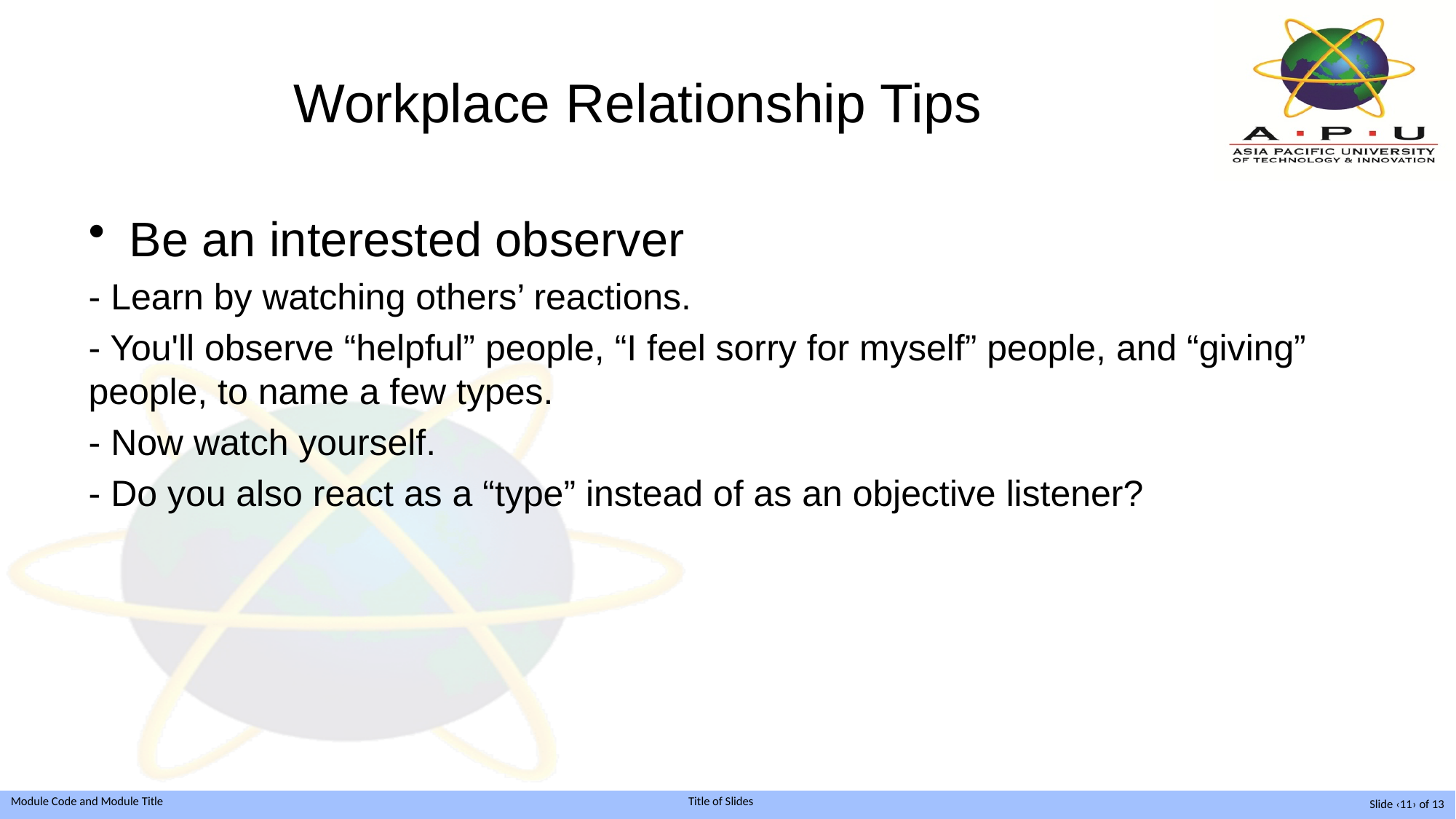

# Workplace Relationship Tips
Be an interested observer
- Learn by watching others’ reactions.
- You'll observe “helpful” people, “I feel sorry for myself” people, and “giving” people, to name a few types.
- Now watch yourself.
- Do you also react as a “type” instead of as an objective listener?
Slide ‹11› of 13